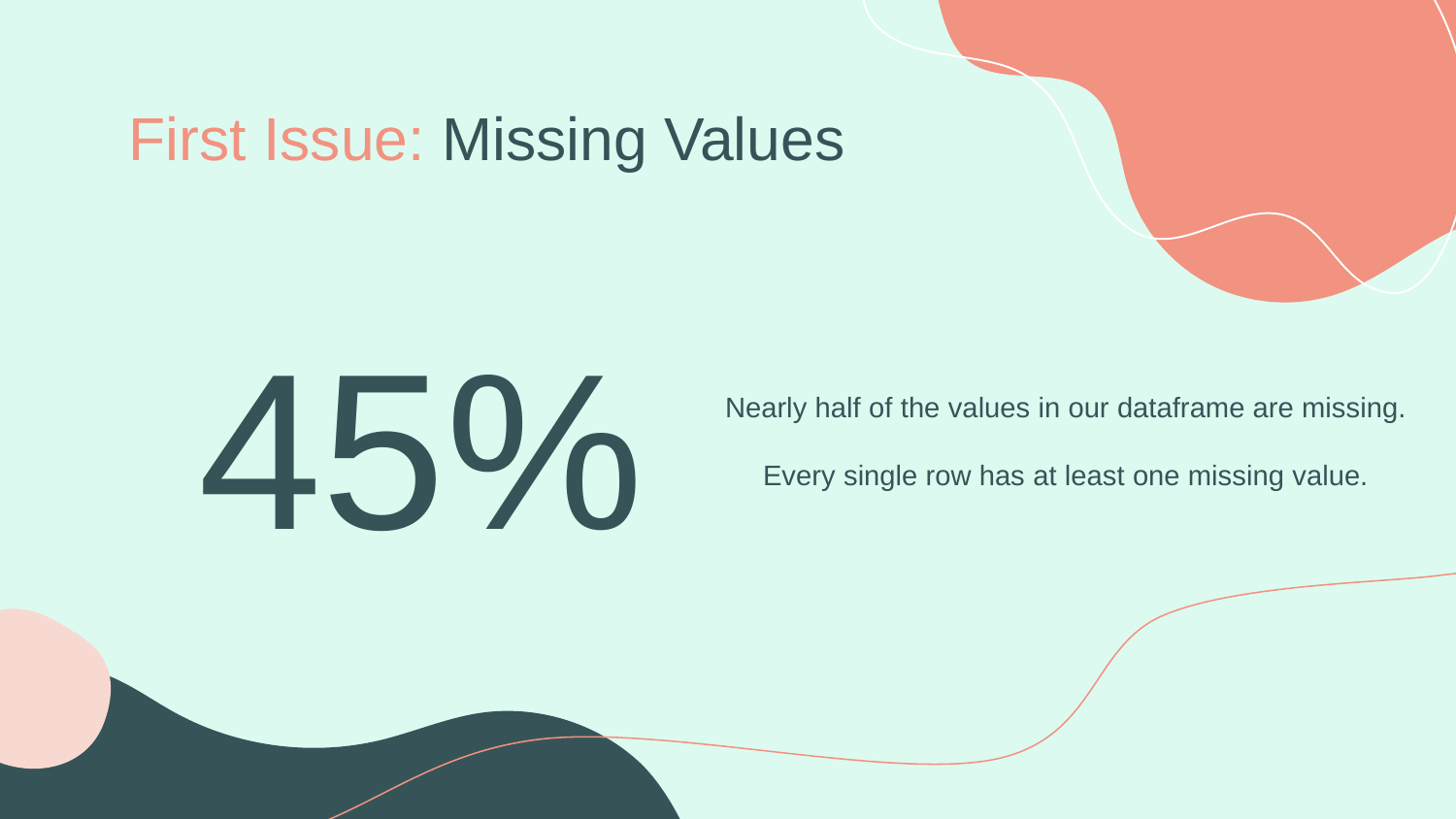

First Issue: Missing Values
# 45%
Nearly half of the values in our dataframe are missing.

Every single row has at least one missing value.